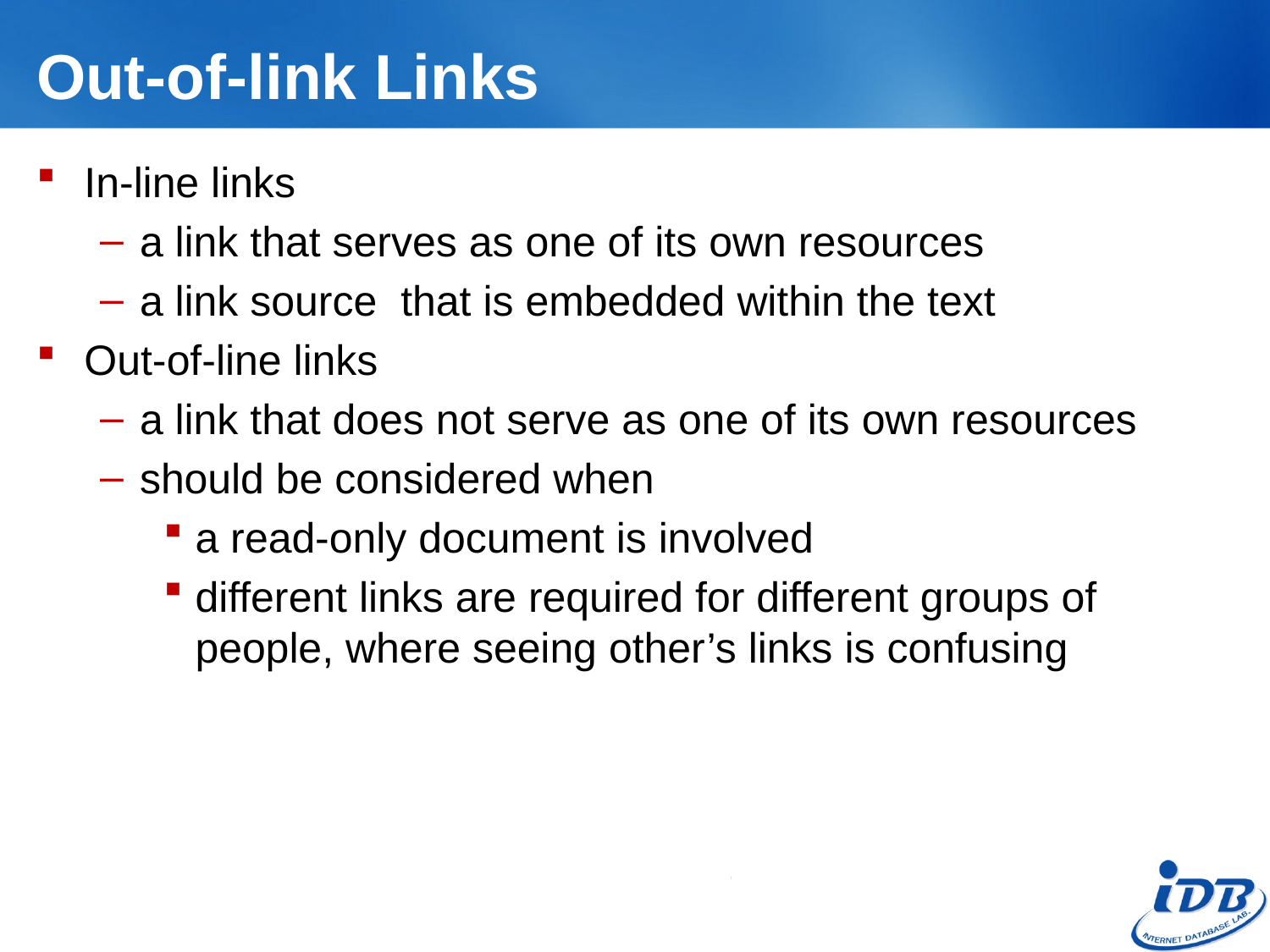

# Out-of-link Links
In-line links
a link that serves as one of its own resources
a link source  that is embedded within the text
Out-of-line links
a link that does not serve as one of its own resources
should be considered when
a read-only document is involved
different links are required for different groups of people, where seeing other’s links is confusing